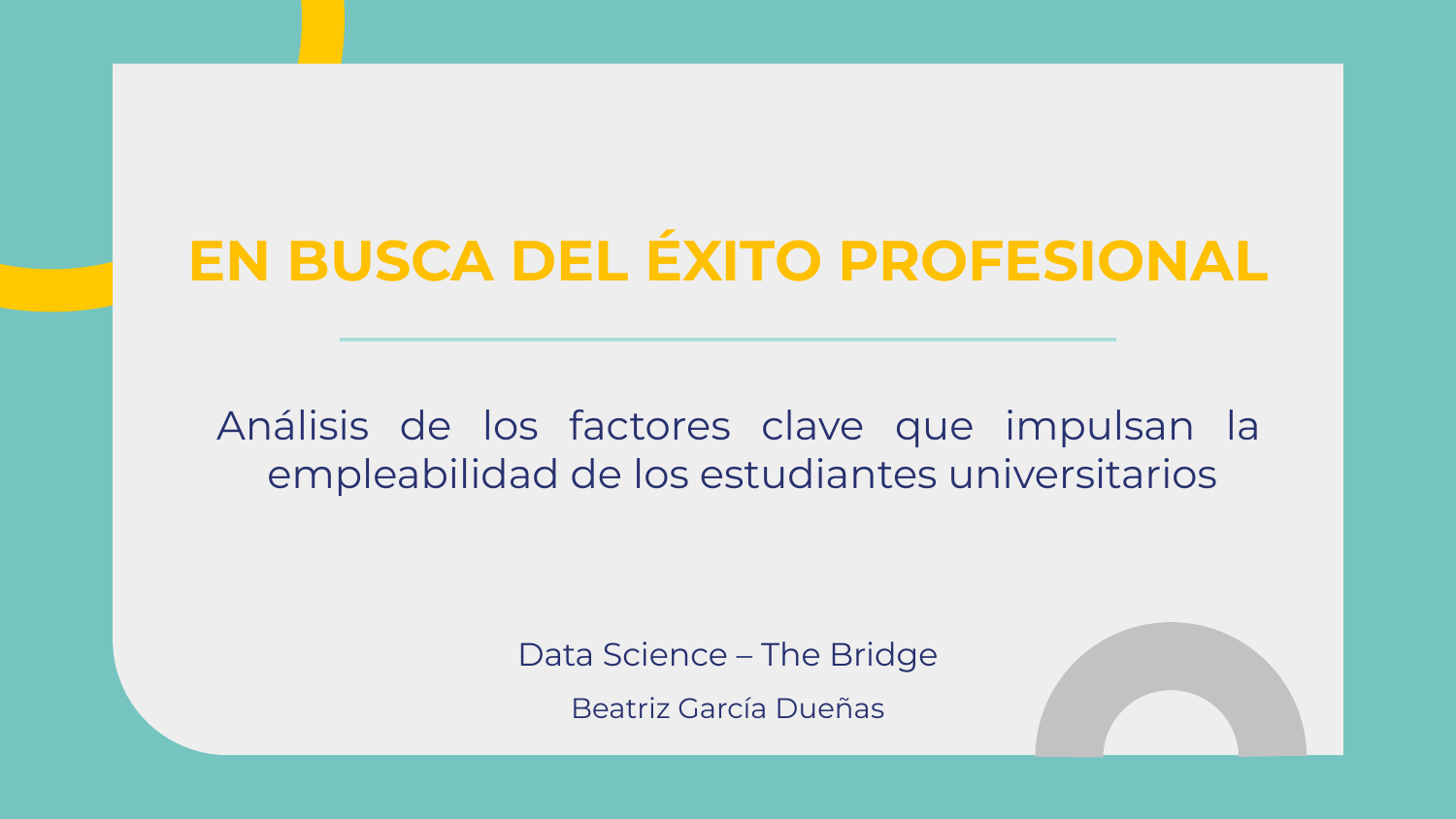

# EN BUSCA DEL ÉXITO PROFESIONAL
Análisis de los factores clave que impulsan la empleabilidad de los estudiantes universitarios
Data Science – The Bridge
Beatriz García Dueñas